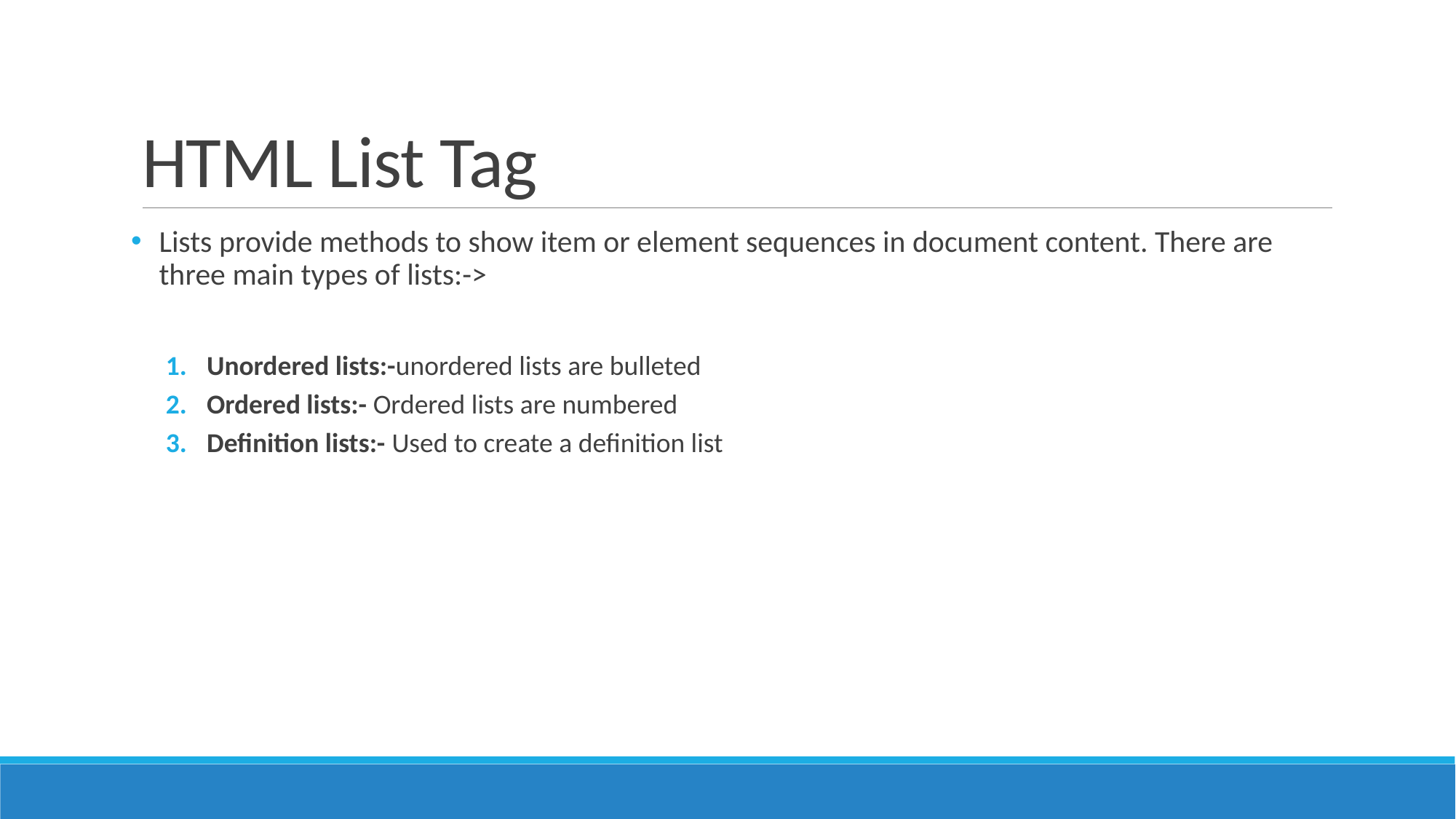

# HTML List Tag
Lists provide methods to show item or element sequences in document content. There are three main types of lists:->

Unordered lists:-unordered lists are bulleted
Ordered lists:- Ordered lists are numbered
Definition lists:- Used to create a definition list